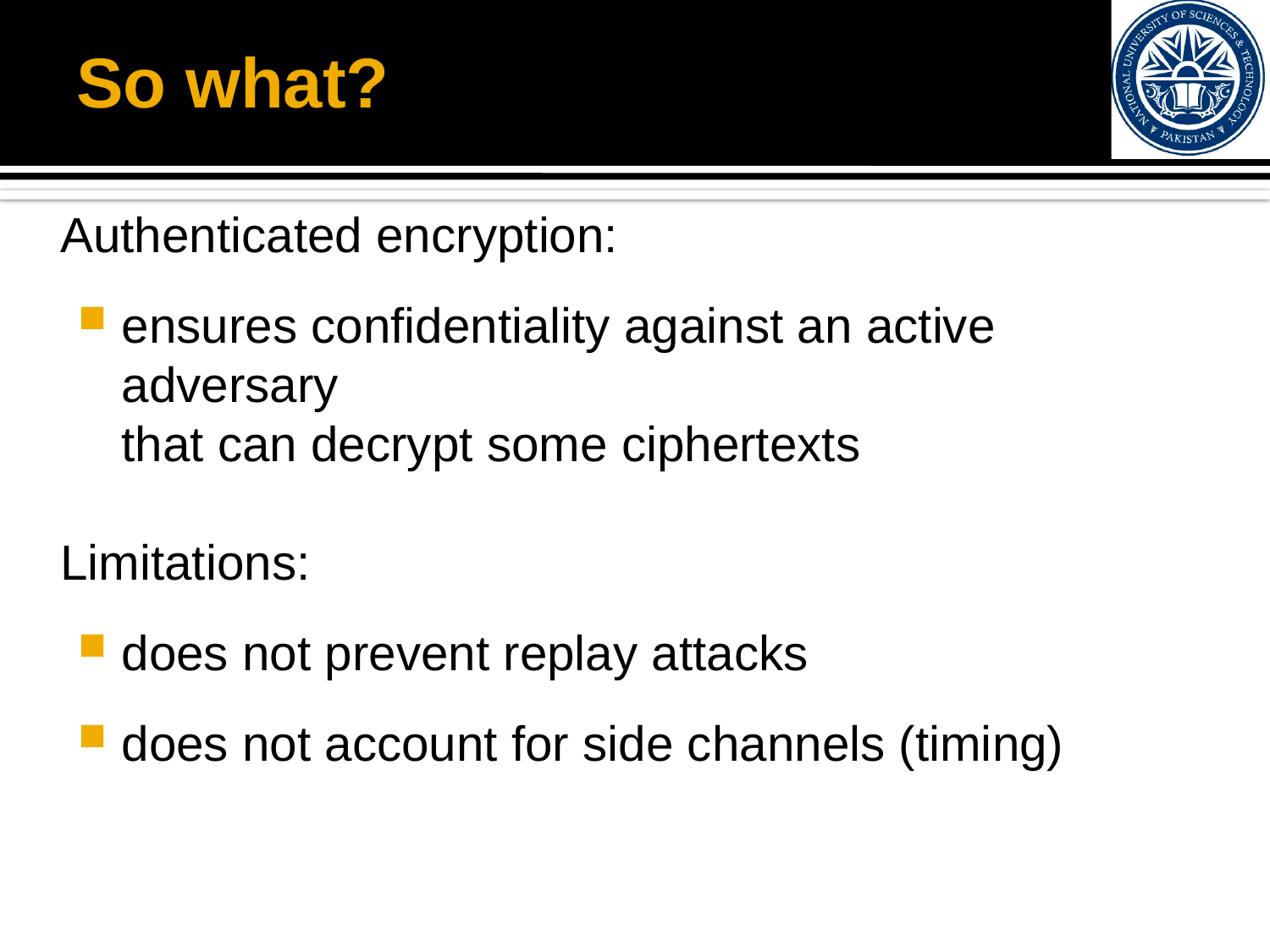

# So what?
Authenticated encryption:
ensures confidentiality against an active adversary
that can decrypt some ciphertexts

Limitations:
does not prevent replay attacks
does not account for side channels (timing)